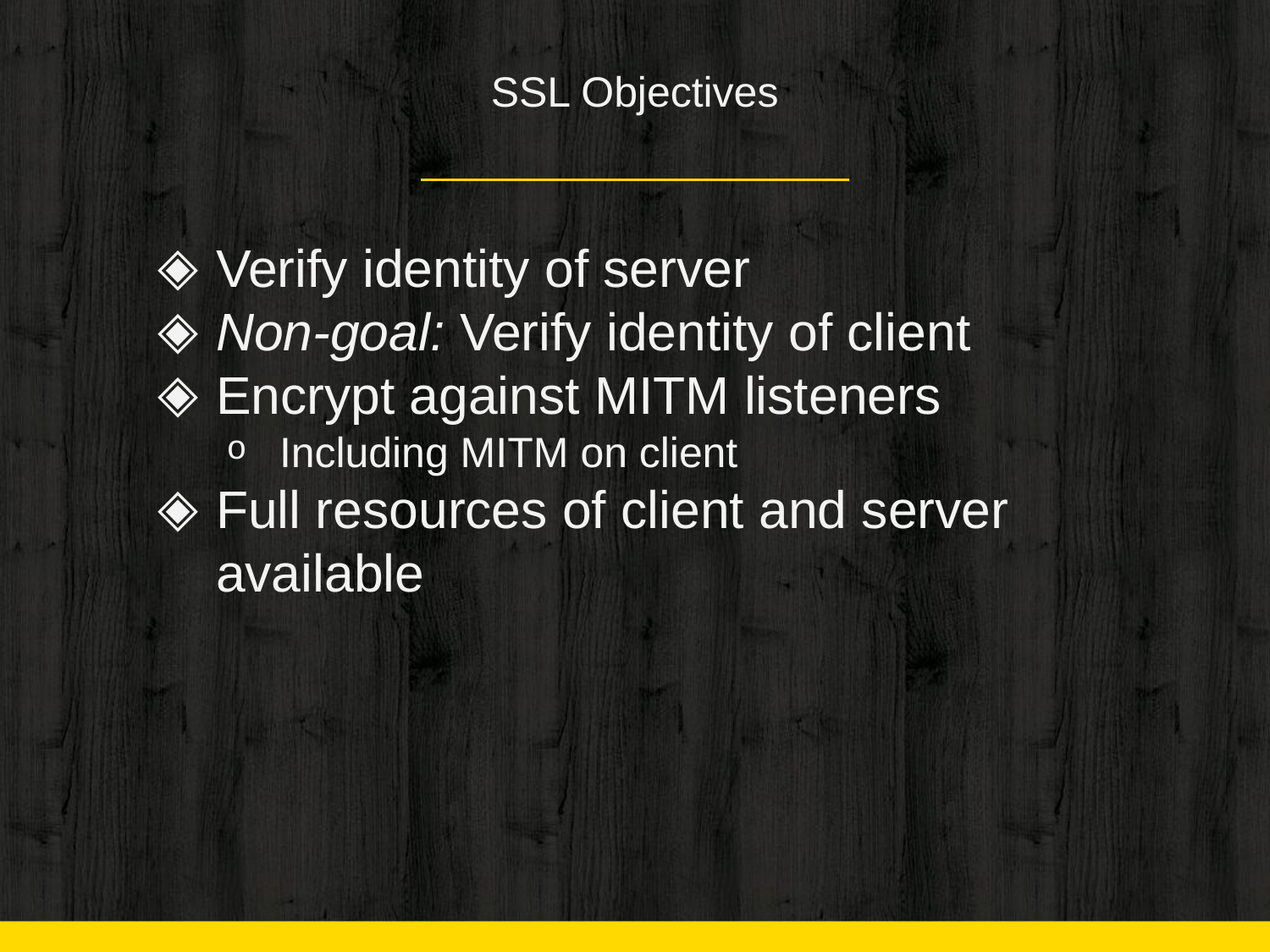

# SSL Objectives
Verify identity of server
Non-goal: Verify identity of client
Encrypt against MITM listeners
Including MITM on client
Full resources of client and server available